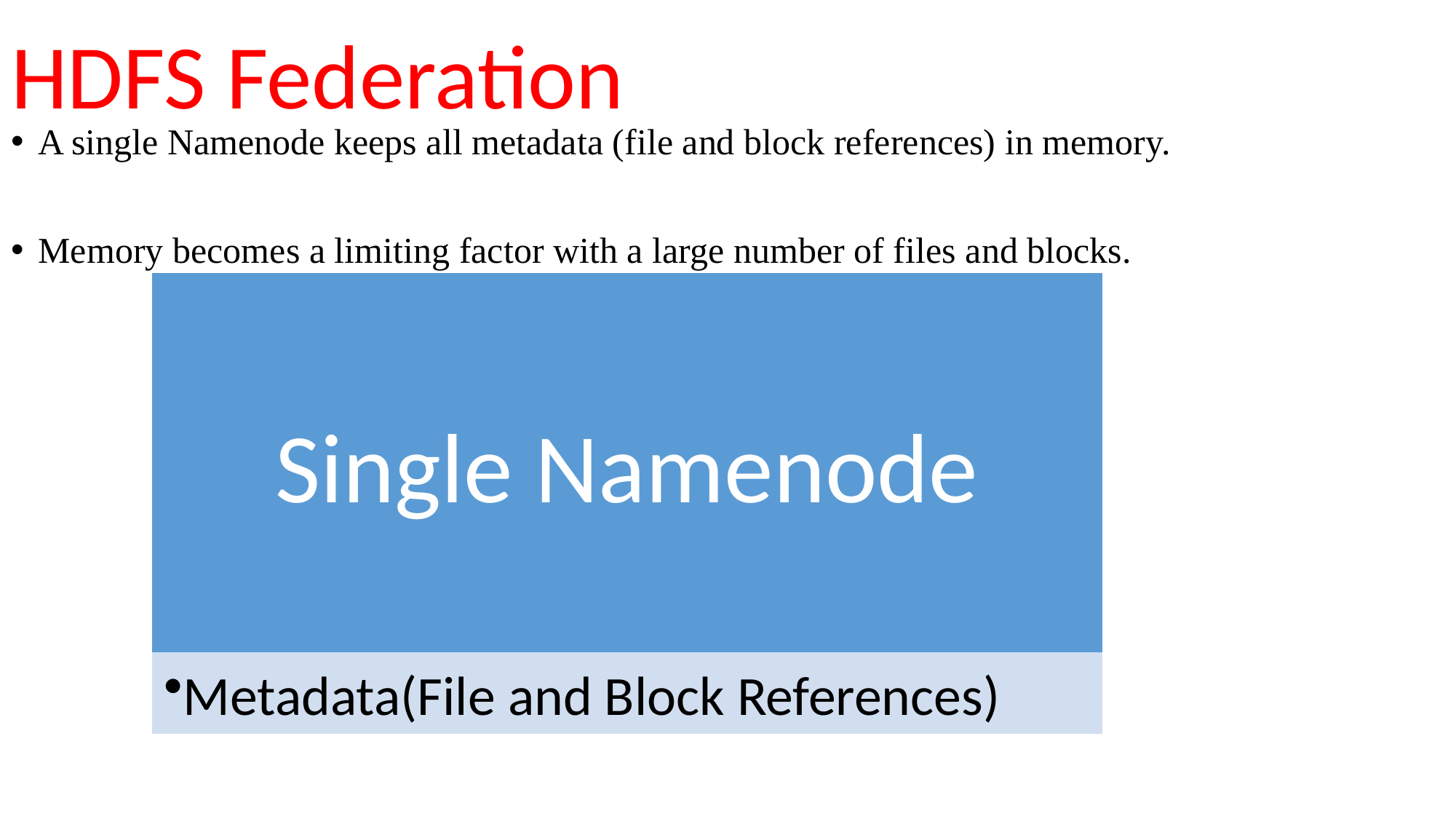

# HDFS Federation
A single Namenode keeps all metadata (file and block references) in memory.

Memory becomes a limiting factor with a large number of files and blocks.
Single Namenode
Metadata(File and Block References)